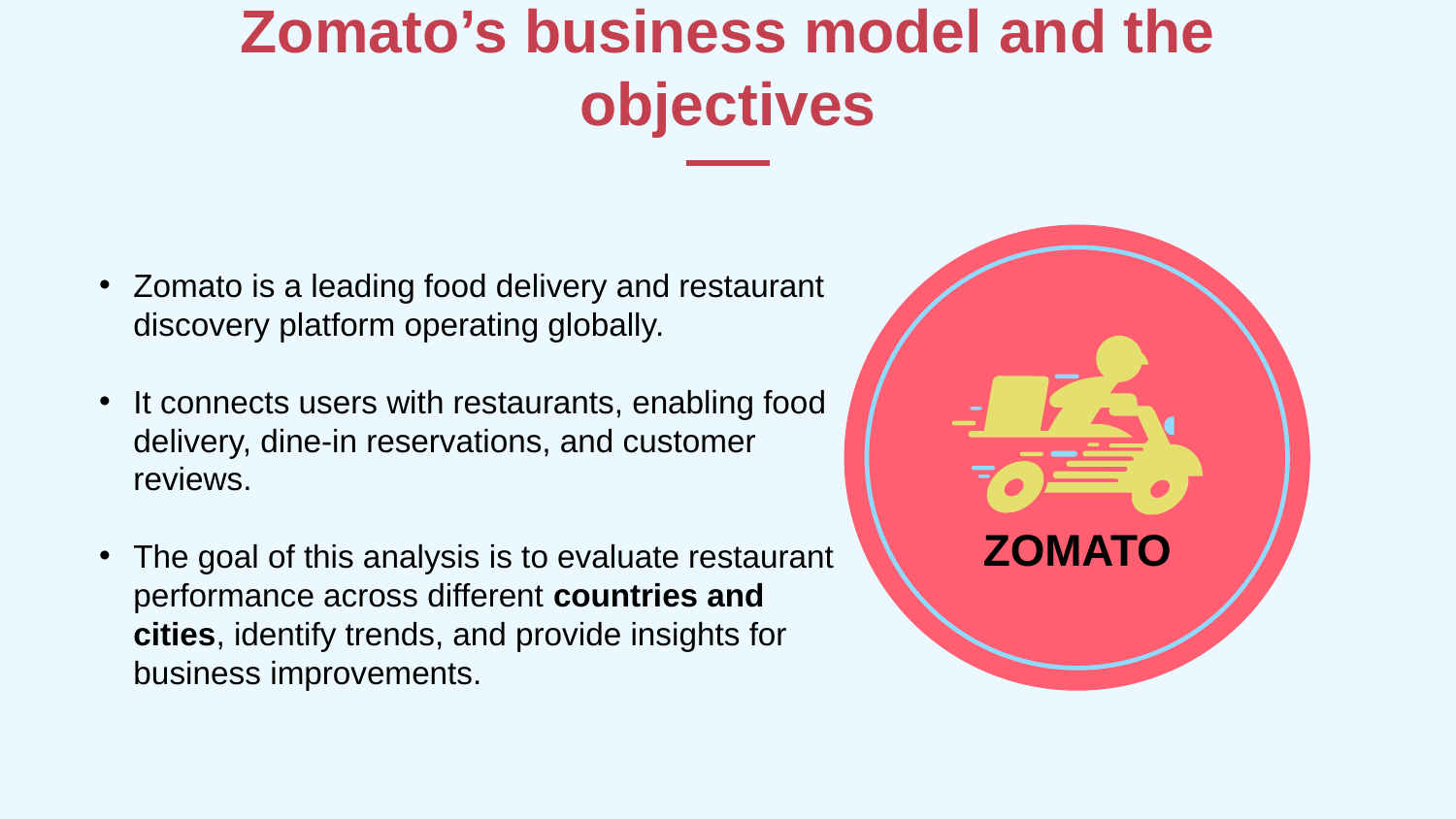

# Zomato’s business model and the objectives

Zomato is a leading food delivery and restaurant discovery platform operating globally.

It connects users with restaurants, enabling food delivery, dine-in reservations, and customer reviews.

The goal of this analysis is to evaluate restaurant performance across different countries and cities, identify trends, and provide insights for business improvements.

ZOMATO